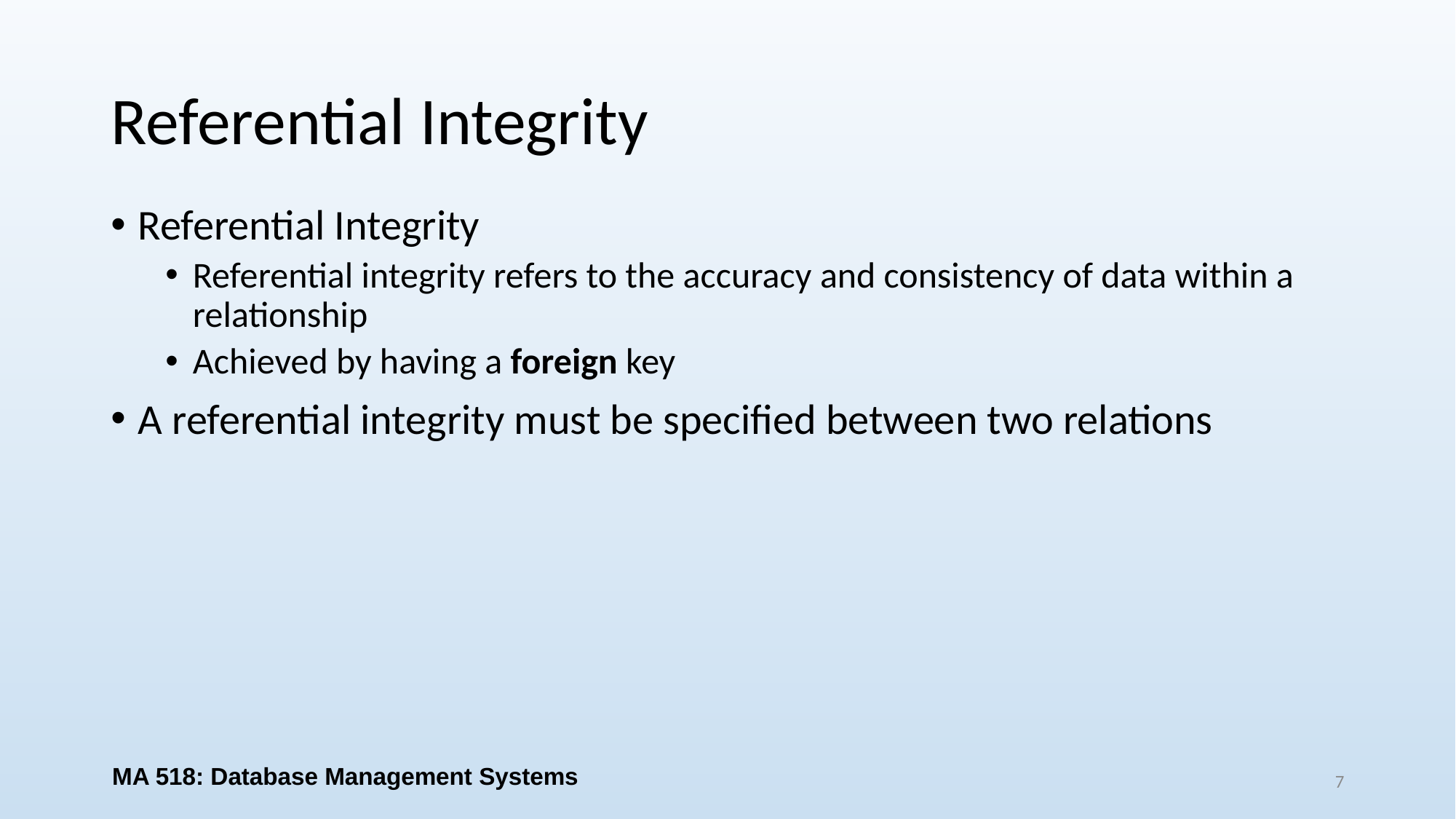

# Referential Integrity
Referential Integrity
Referential integrity refers to the accuracy and consistency of data within a relationship
Achieved by having a foreign key
A referential integrity must be specified between two relations

MA 518: Database Management Systems
7